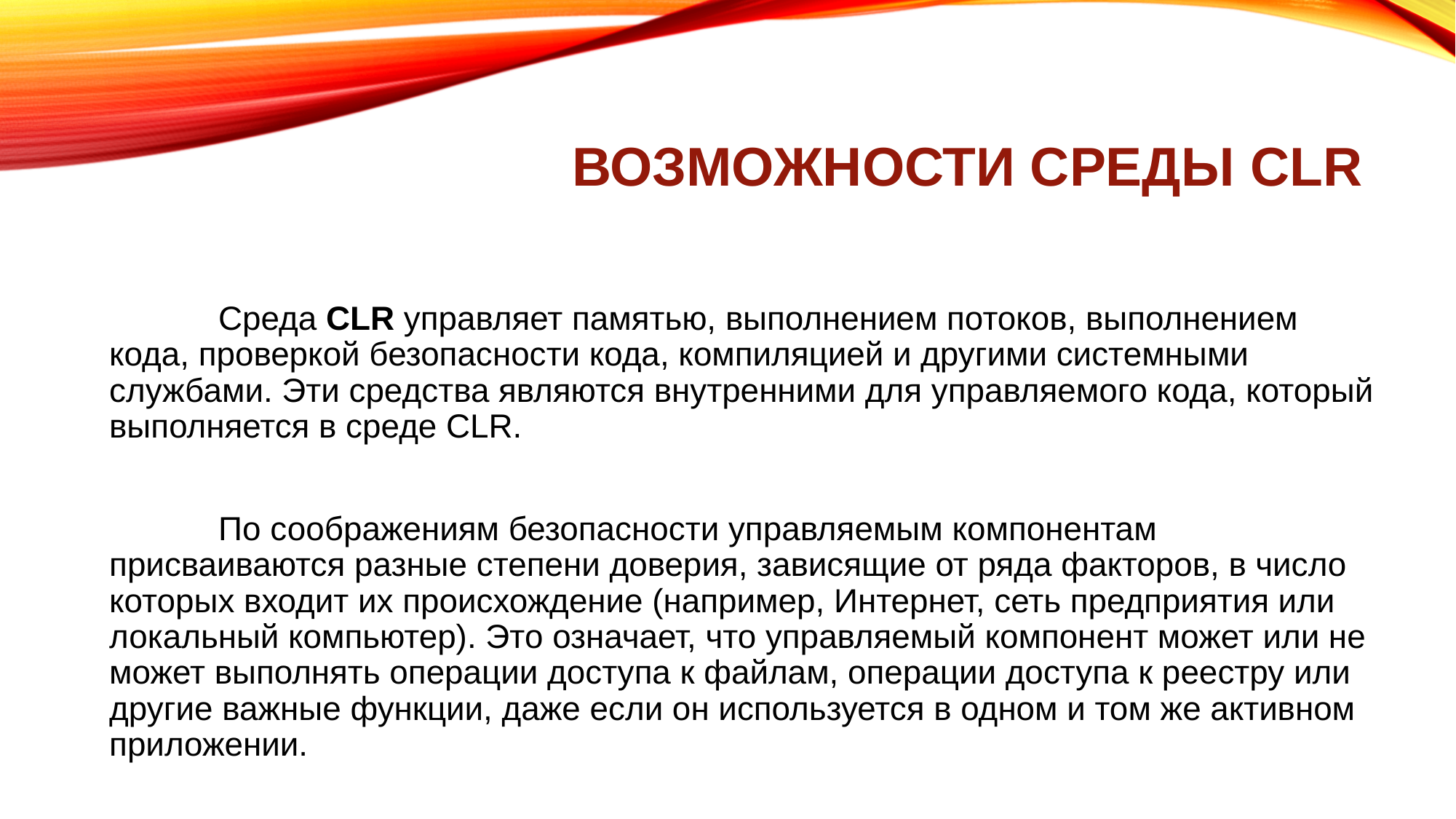

# Возможности среды CLR
	Среда CLR управляет памятью, выполнением потоков, выполнением кода, проверкой безопасности кода, компиляцией и другими системными службами. Эти средства являются внутренними для управляемого кода, который выполняется в среде CLR.

	По соображениям безопасности управляемым компонентам присваиваются разные степени доверия, зависящие от ряда факторов, в число которых входит их происхождение (например, Интернет, сеть предприятия или локальный компьютер). Это означает, что управляемый компонент может или не может выполнять операции доступа к файлам, операции доступа к реестру или другие важные функции, даже если он используется в одном и том же активном приложении.